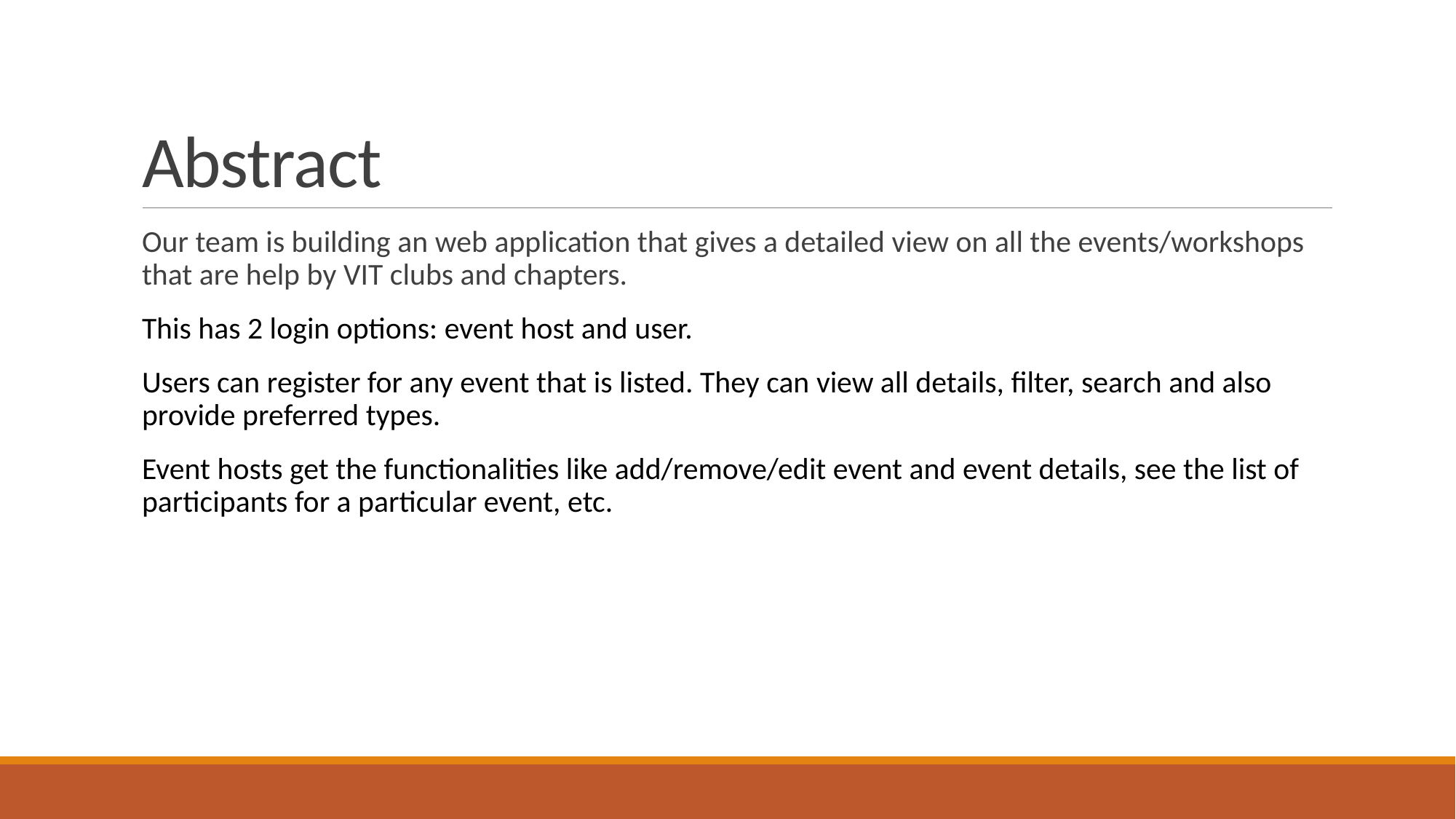

# Abstract
Our team is building an web application that gives a detailed view on all the events/workshops that are help by VIT clubs and chapters.
This has 2 login options: event host and user.
Users can register for any event that is listed. They can view all details, filter, search and also provide preferred types.
Event hosts get the functionalities like add/remove/edit event and event details, see the list of participants for a particular event, etc.